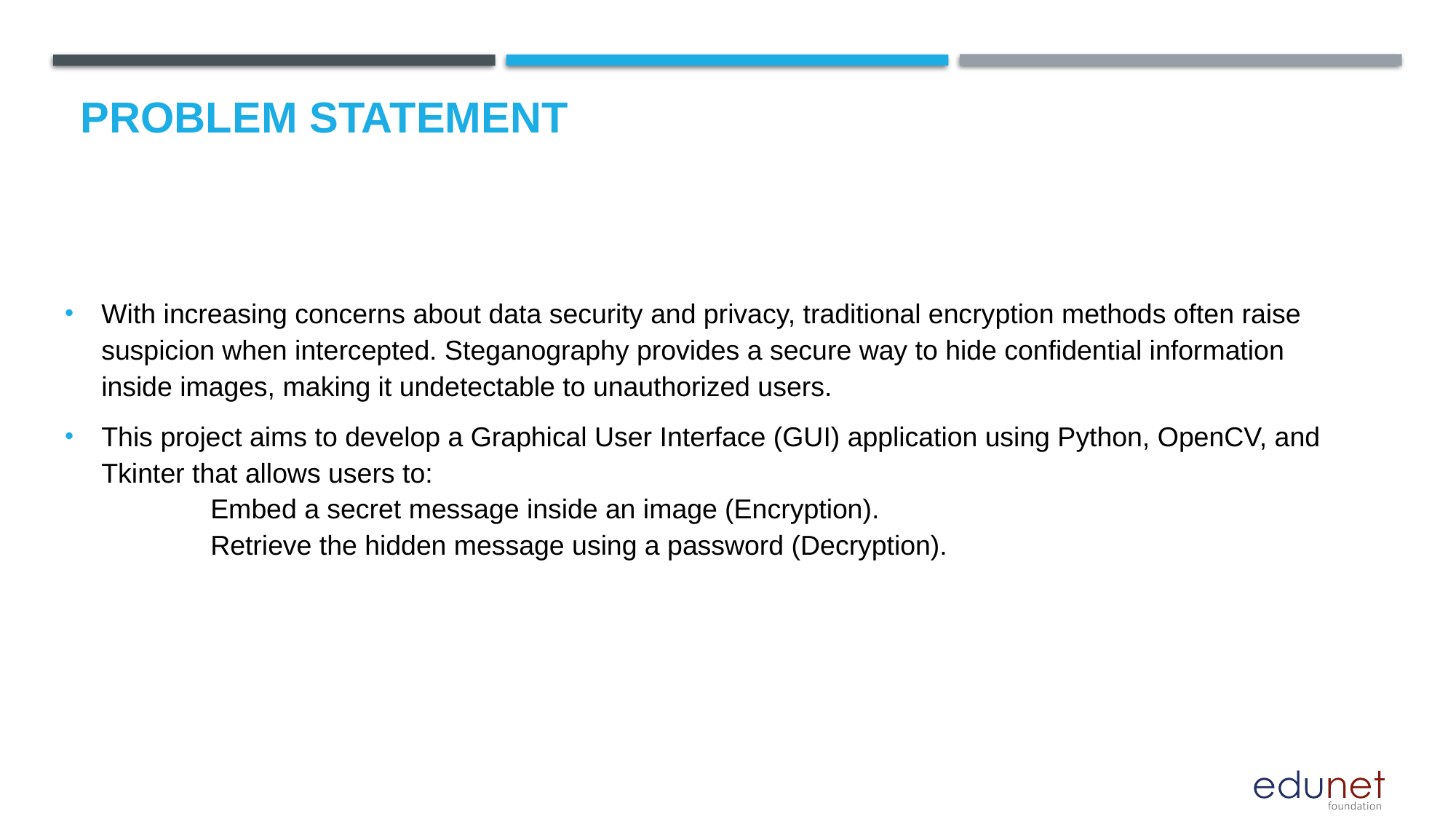

# Problem Statement
With increasing concerns about data security and privacy, traditional encryption methods often raise suspicion when intercepted. Steganography provides a secure way to hide confidential information inside images, making it undetectable to unauthorized users.
This project aims to develop a Graphical User Interface (GUI) application using Python, OpenCV, and Tkinter that allows users to:
	Embed a secret message inside an image (Encryption).
	Retrieve the hidden message using a password (Decryption).